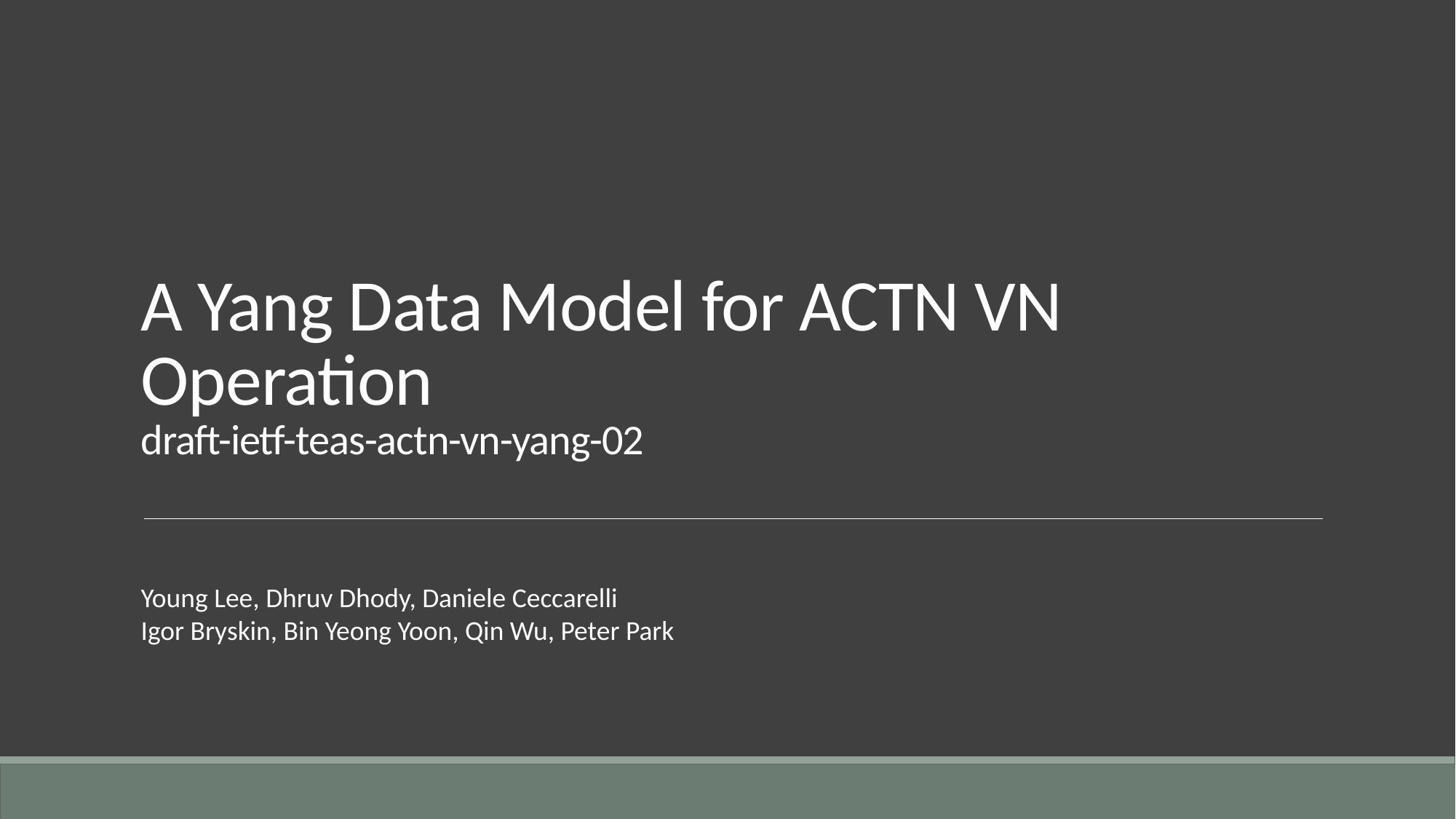

# A Yang Data Model for ACTN VN Operation draft-ietf-teas-actn-vn-yang-02
Young Lee, Dhruv Dhody, Daniele Ceccarelli
Igor Bryskin, Bin Yeong Yoon, Qin Wu, Peter Park